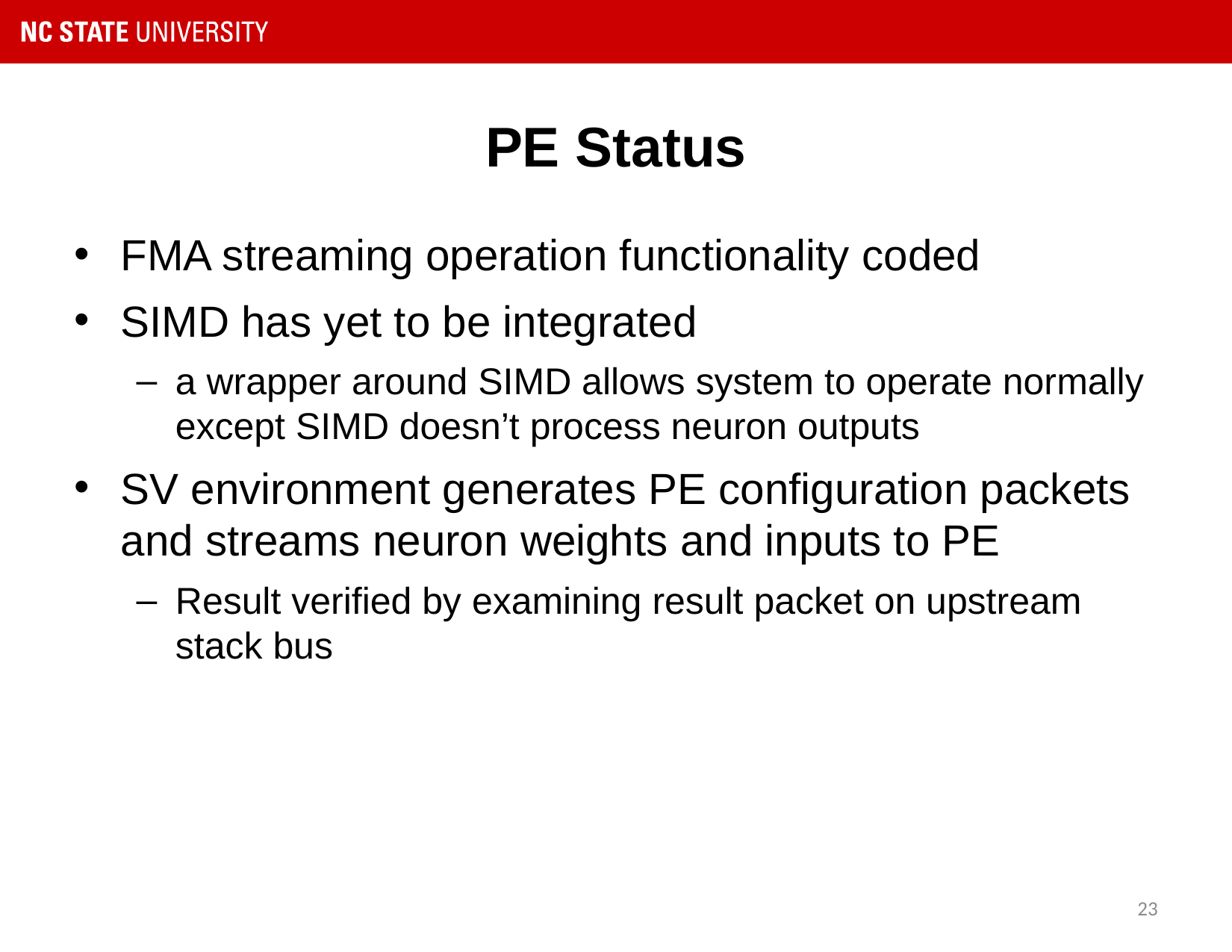

# PE Status
FMA streaming operation functionality coded
SIMD has yet to be integrated
a wrapper around SIMD allows system to operate normally except SIMD doesn’t process neuron outputs
SV environment generates PE configuration packets and streams neuron weights and inputs to PE
Result verified by examining result packet on upstream stack bus
23